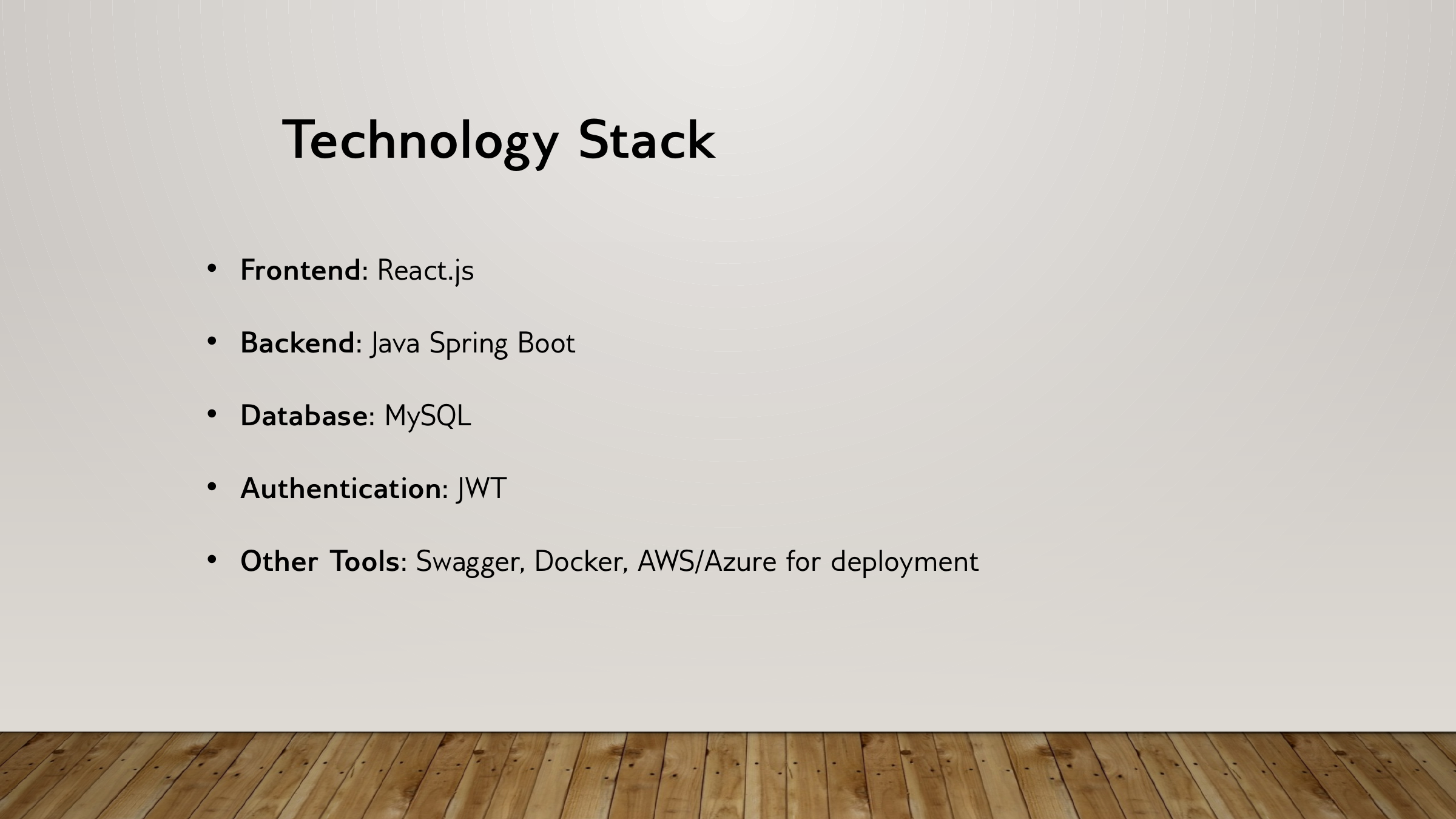

Technology Stack
Frontend: React.js

Backend: Java Spring Boot

Database: MySQL

Authentication: JWT

Other Tools: Swagger, Docker, AWS/Azure for deployment